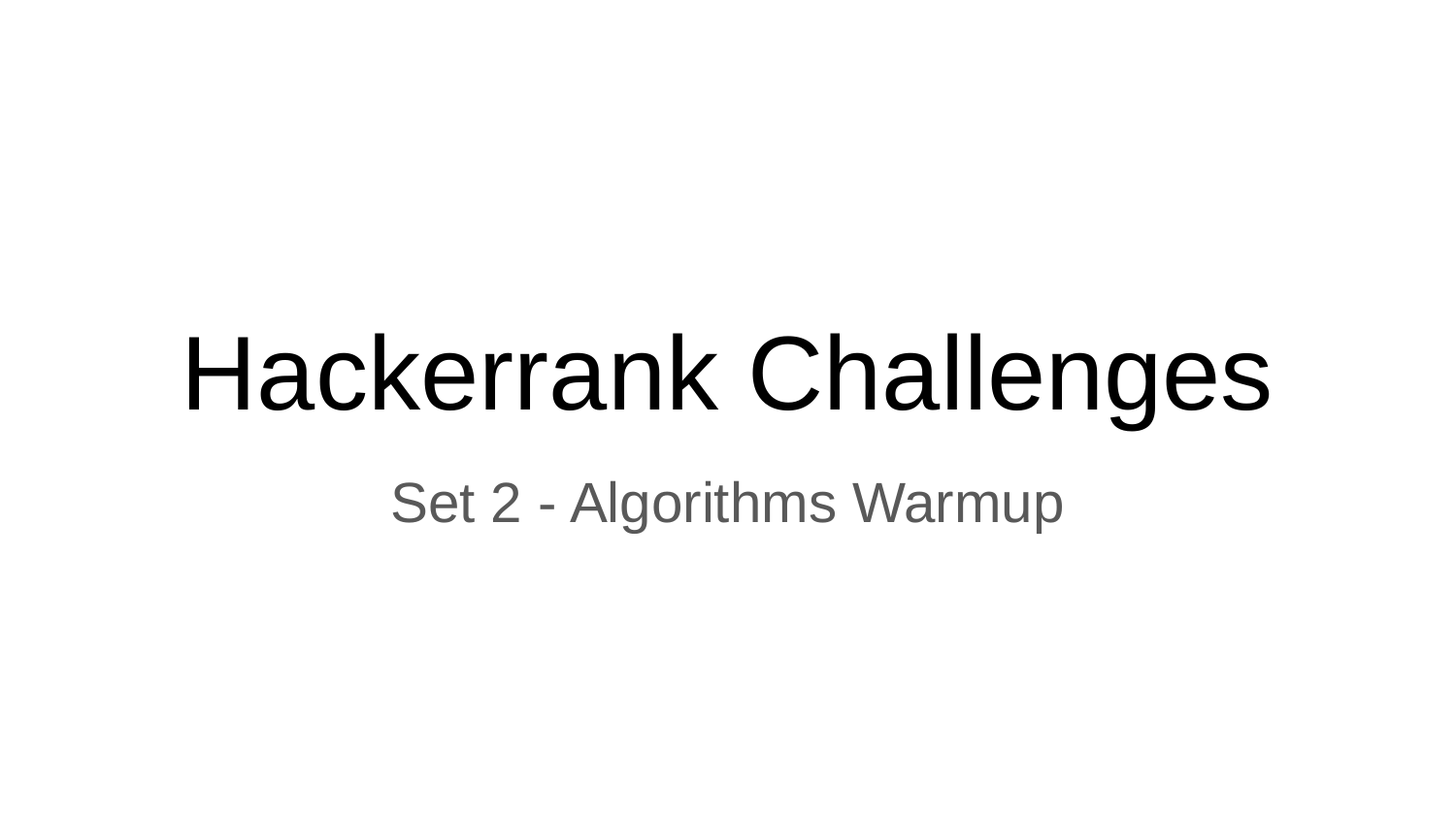

# Hackerrank Challenges
Set 2 - Algorithms Warmup